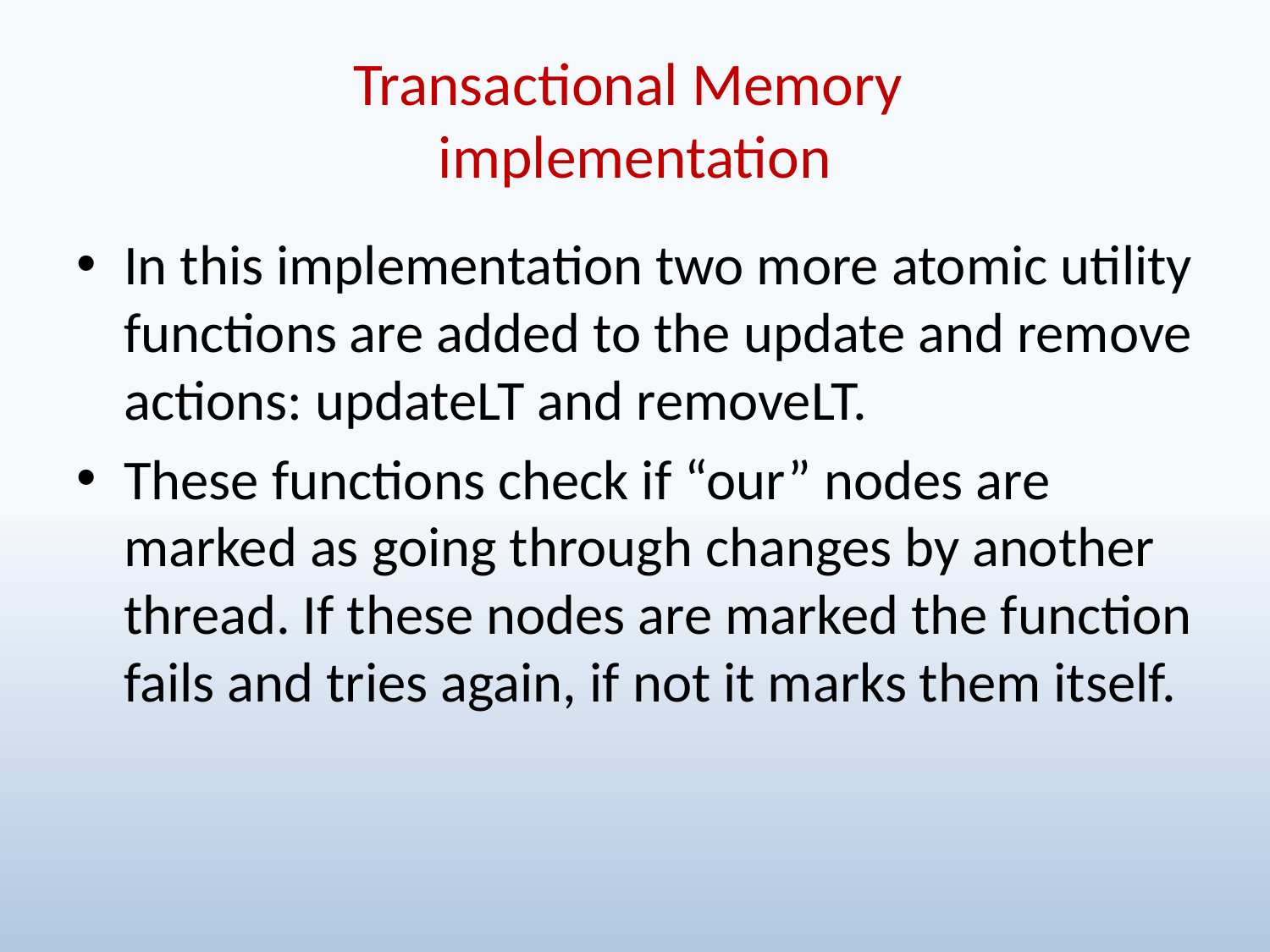

# Transactional Memory implementation
In this implementation two more atomic utility functions are added to the update and remove actions: updateLT and removeLT.
These functions check if “our” nodes are marked as going through changes by another thread. If these nodes are marked the function fails and tries again, if not it marks them itself.